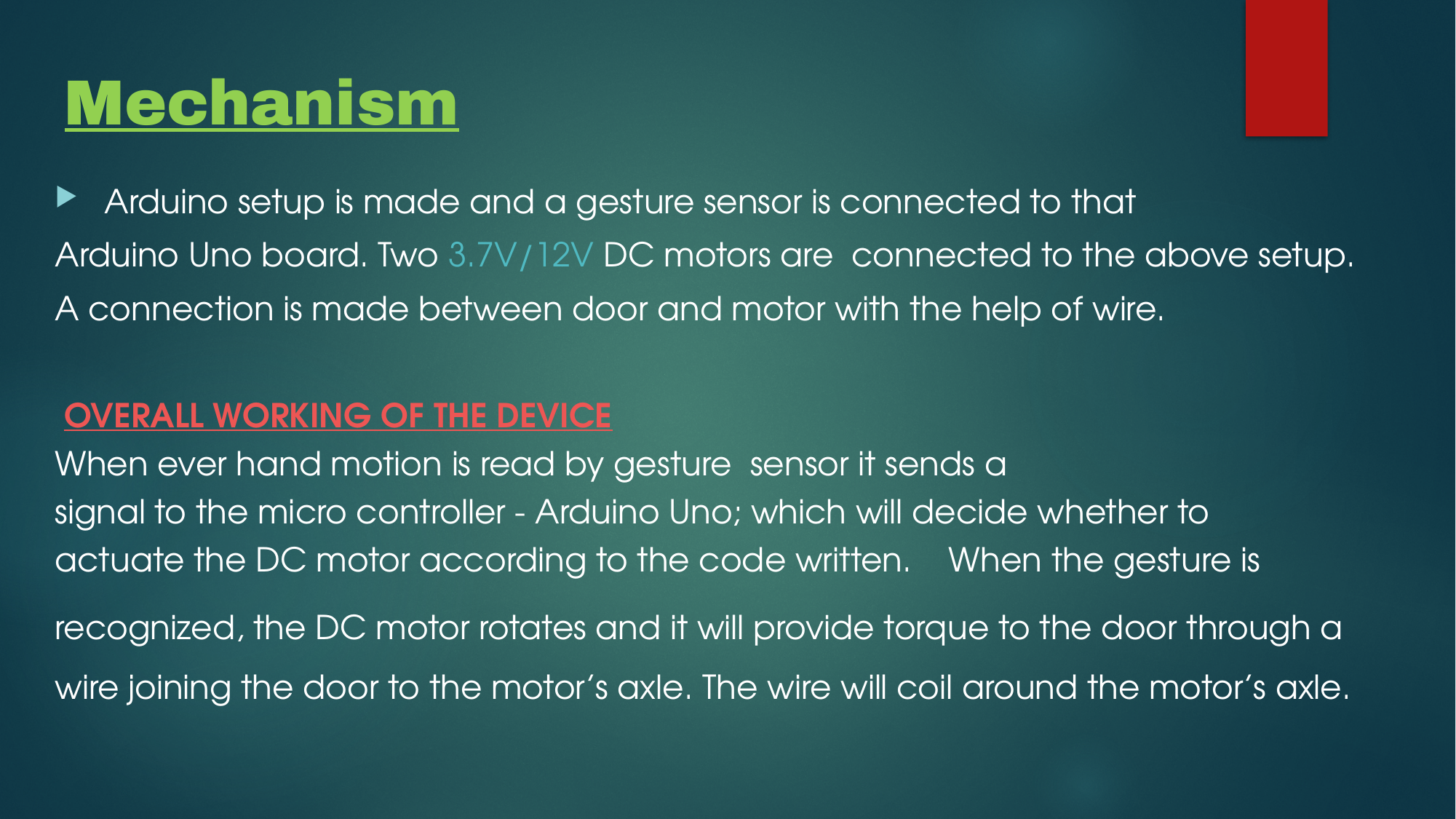

# Mechanism
 Arduino setup is made and a gesture sensor is connected to that
Arduino Uno board. Two 3.7V/12V DC motors are  connected to the above setup.
A connection is made between door and motor with the help of wire.

 OVERALL WORKING OF THE DEVICE
When ever hand motion is read by gesture  sensor it sends a
signal to the micro controller - Arduino Uno; which will decide whether to
actuate the DC motor according to the code written.	When the gesture is
recognized, the DC motor rotates and it will provide torque to the door through a wire joining the door to the motor’s axle. The wire will coil around the motor’s axle.